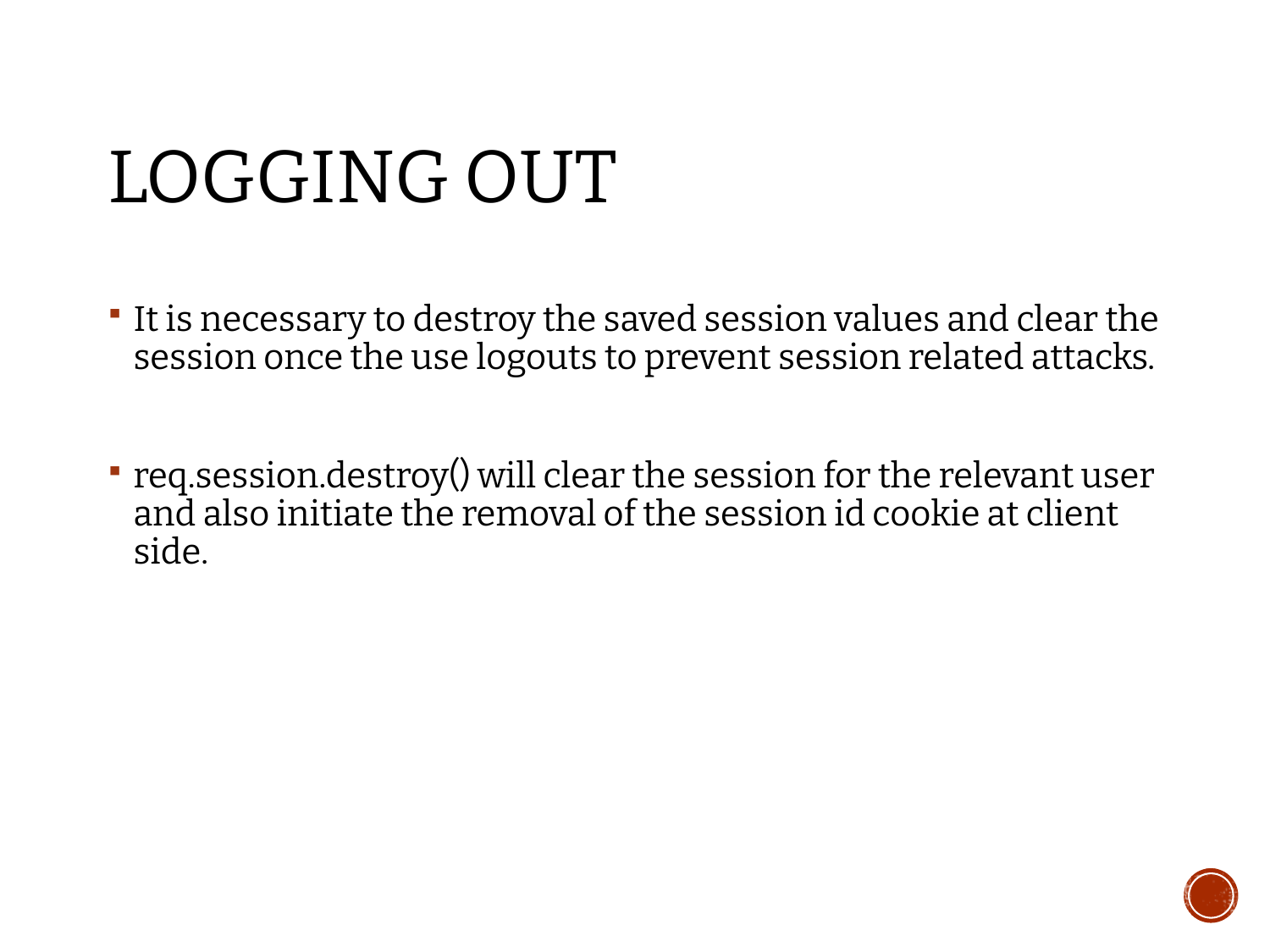

# Logging out
It is necessary to destroy the saved session values and clear the session once the use logouts to prevent session related attacks.

req.session.destroy() will clear the session for the relevant user and also initiate the removal of the session id cookie at client side.